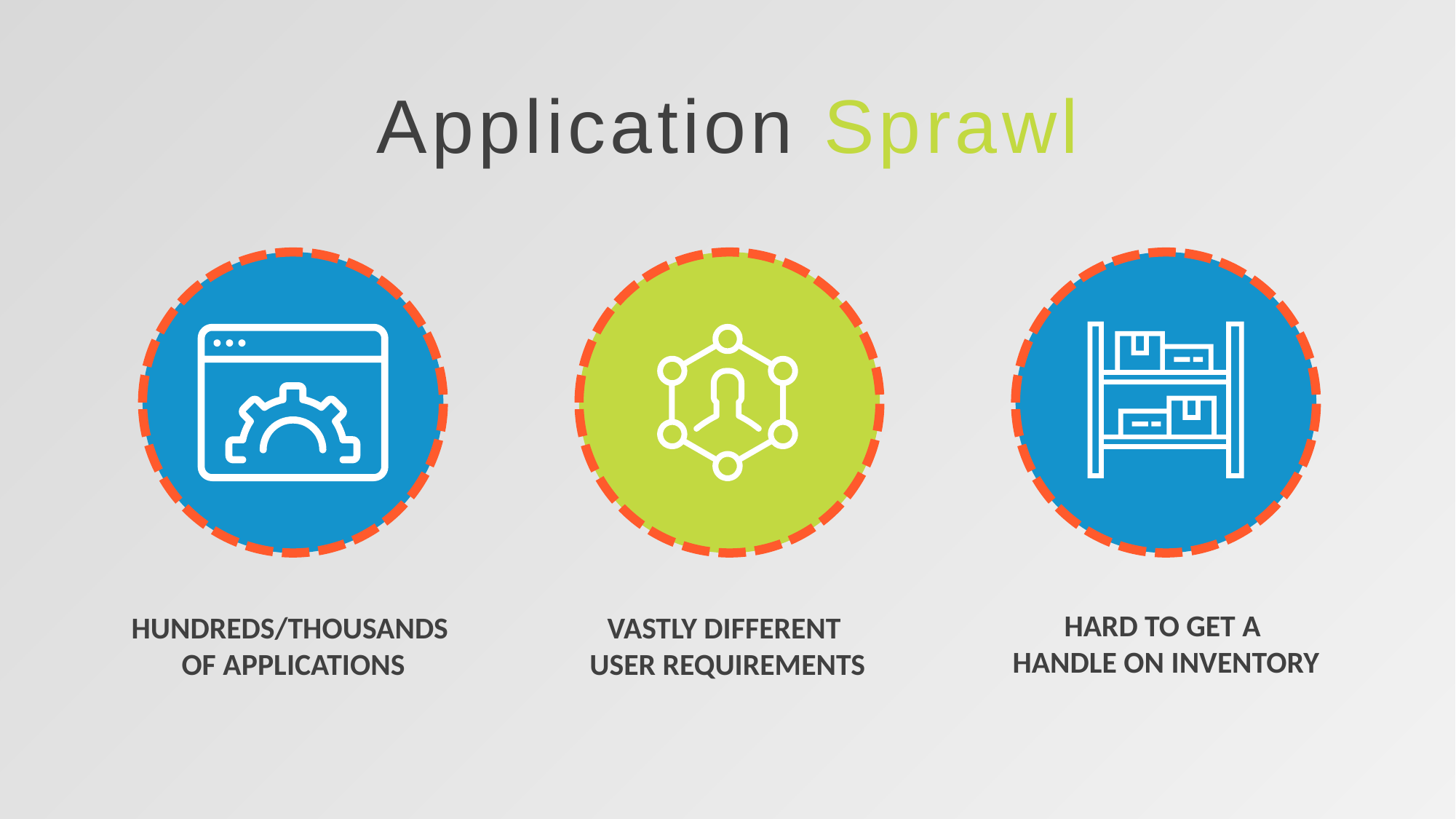

Application Sprawl

HARD TO GET A
HANDLE ON INVENTORY
VASTLY DIFFERENT
USER REQUIREMENTS
HUNDREDS/THOUSANDS
OF APPLICATIONS